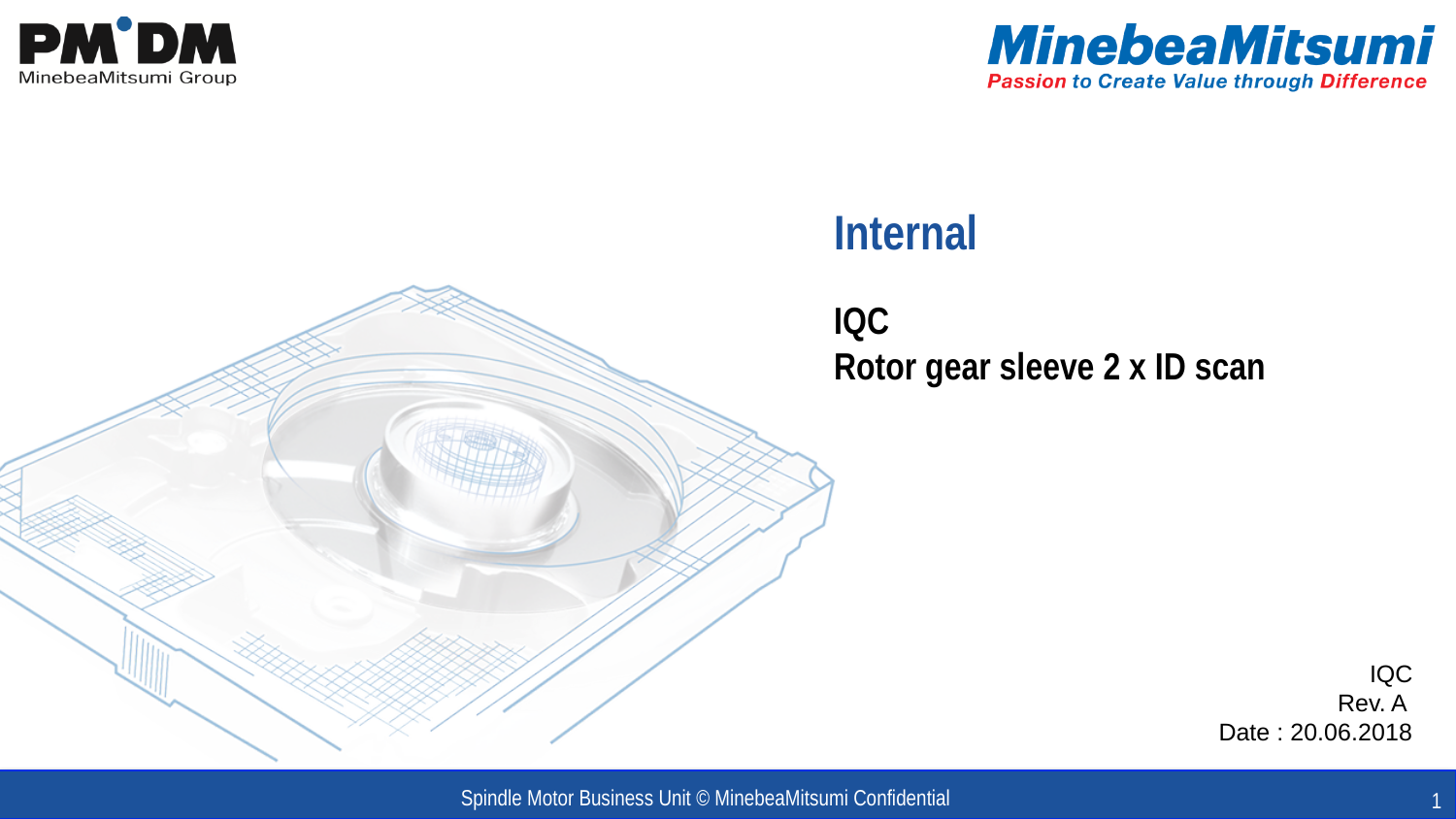

# Internal
IQC
Rotor gear sleeve 2 x ID scan
IQC
Rev. A
Date : 20.06.2018
Spindle Motor Business Unit © MinebeaMitsumi Confidential
1